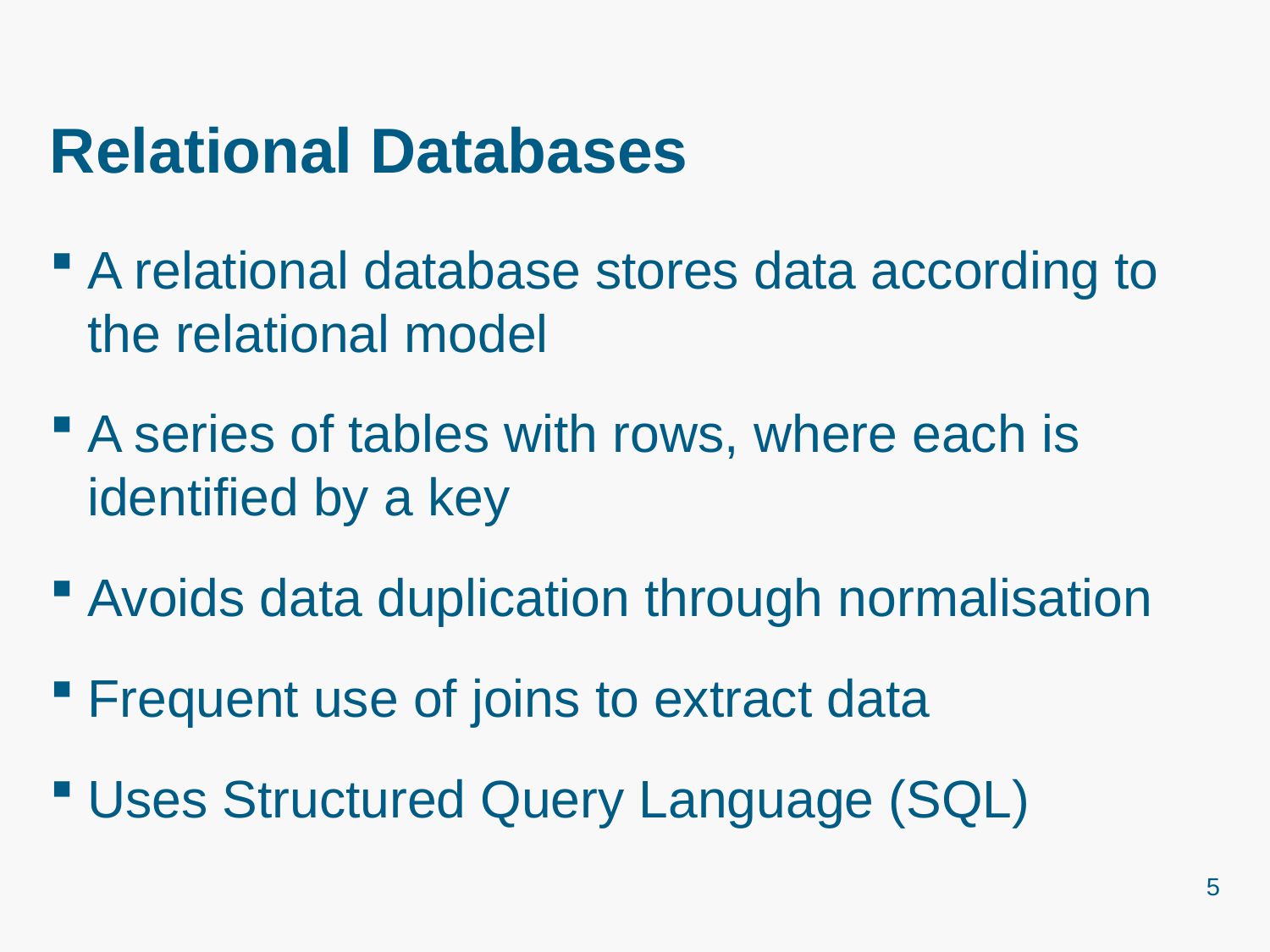

# Relational Databases
A relational database stores data according to the relational model
A series of tables with rows, where each is identified by a key
Avoids data duplication through normalisation
Frequent use of joins to extract data
Uses Structured Query Language (SQL)
5